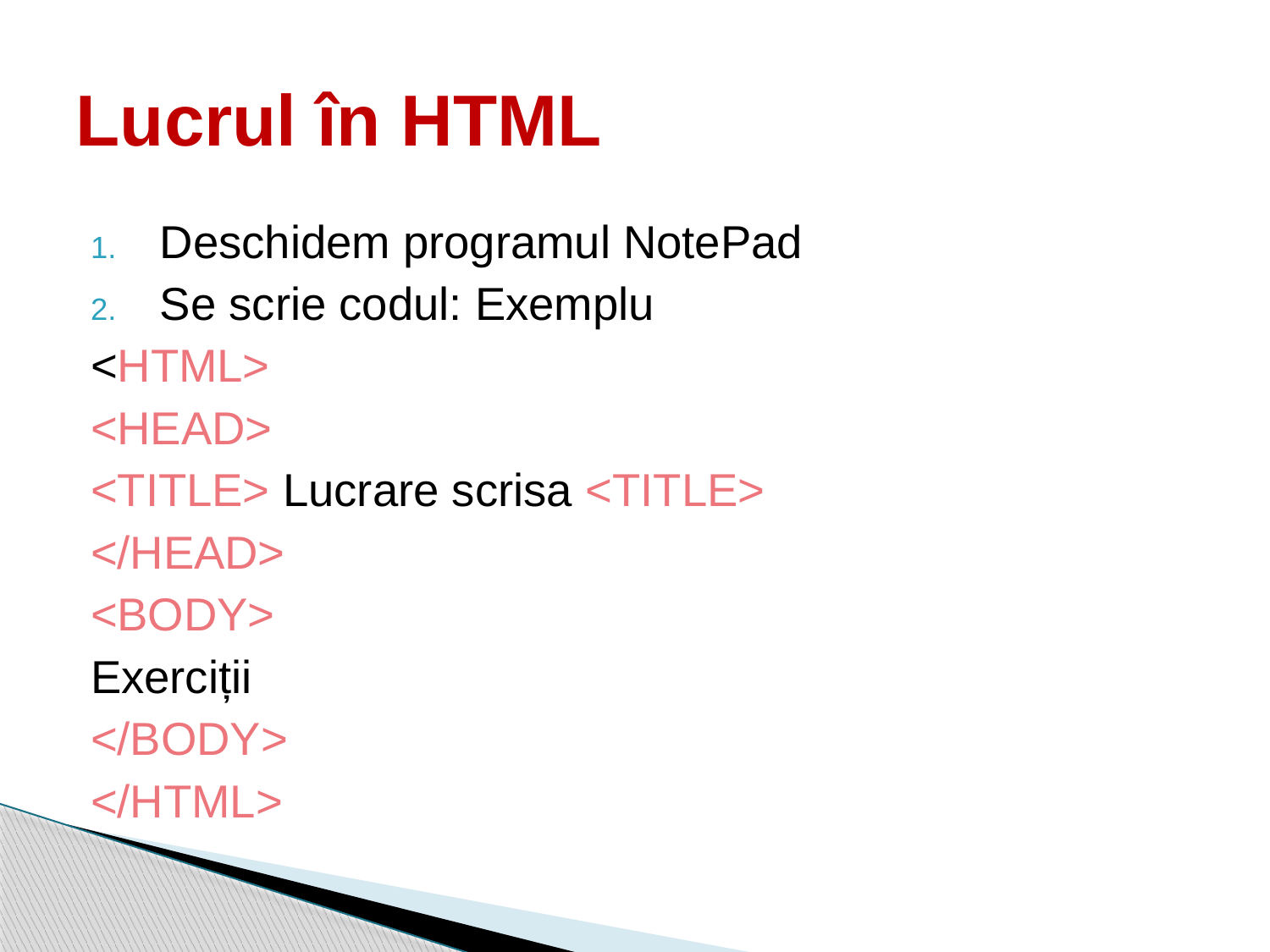

# Lucrul în HTML
Deschidem programul NotePad
Se scrie codul: Exemplu
<HTML>
<HEAD>
<TITLE> Lucrare scrisa <TITLE>
</HEAD>
<BODY>
Exerciții
</BODY>
</HTML>